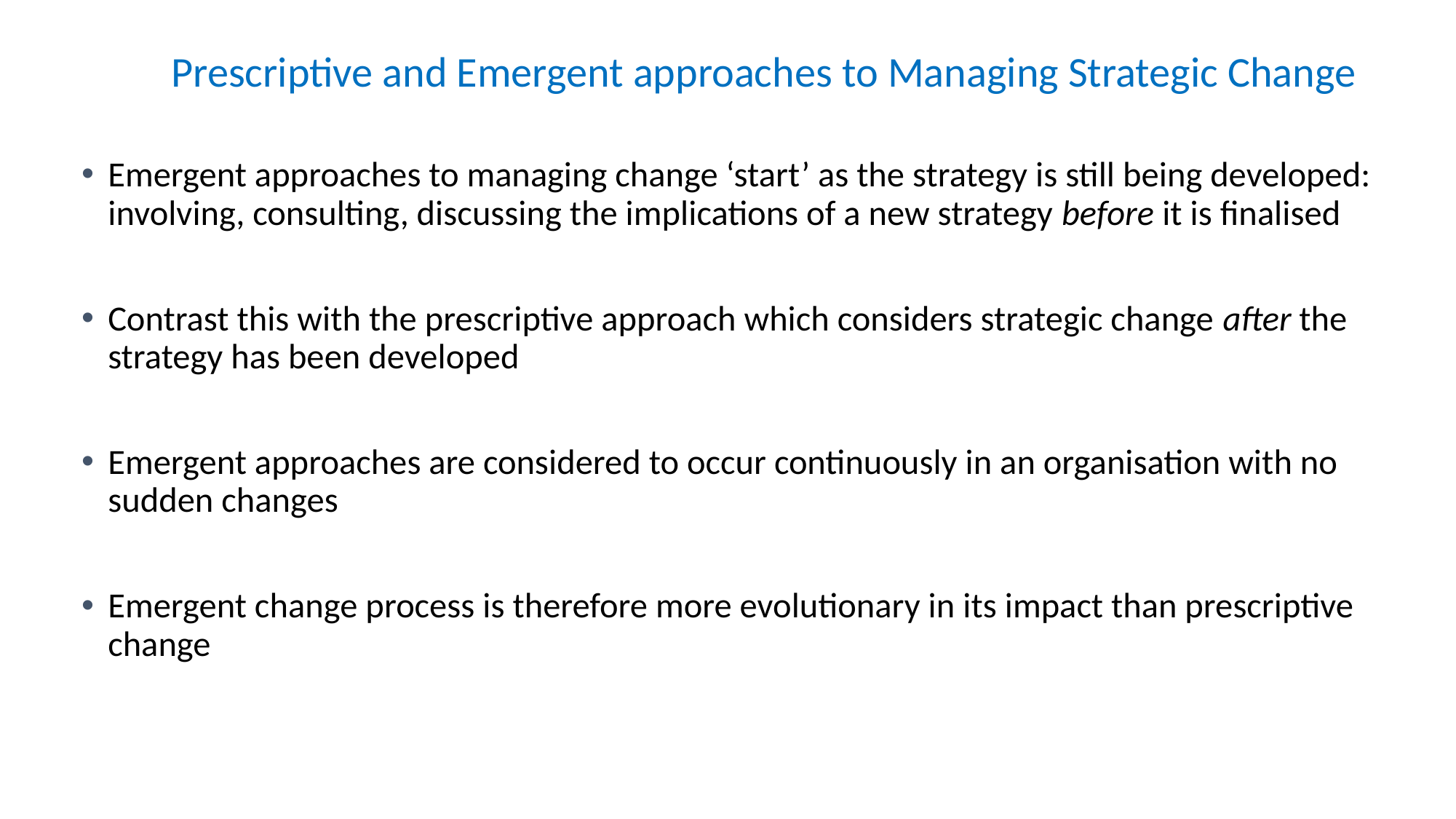

# Prescriptive and Emergent approaches to Managing Strategic Change
Emergent approaches to managing change ‘start’ as the strategy is still being developed: involving, consulting, discussing the implications of a new strategy before it is finalised

Contrast this with the prescriptive approach which considers strategic change after the strategy has been developed

Emergent approaches are considered to occur continuously in an organisation with no sudden changes

Emergent change process is therefore more evolutionary in its impact than prescriptive change